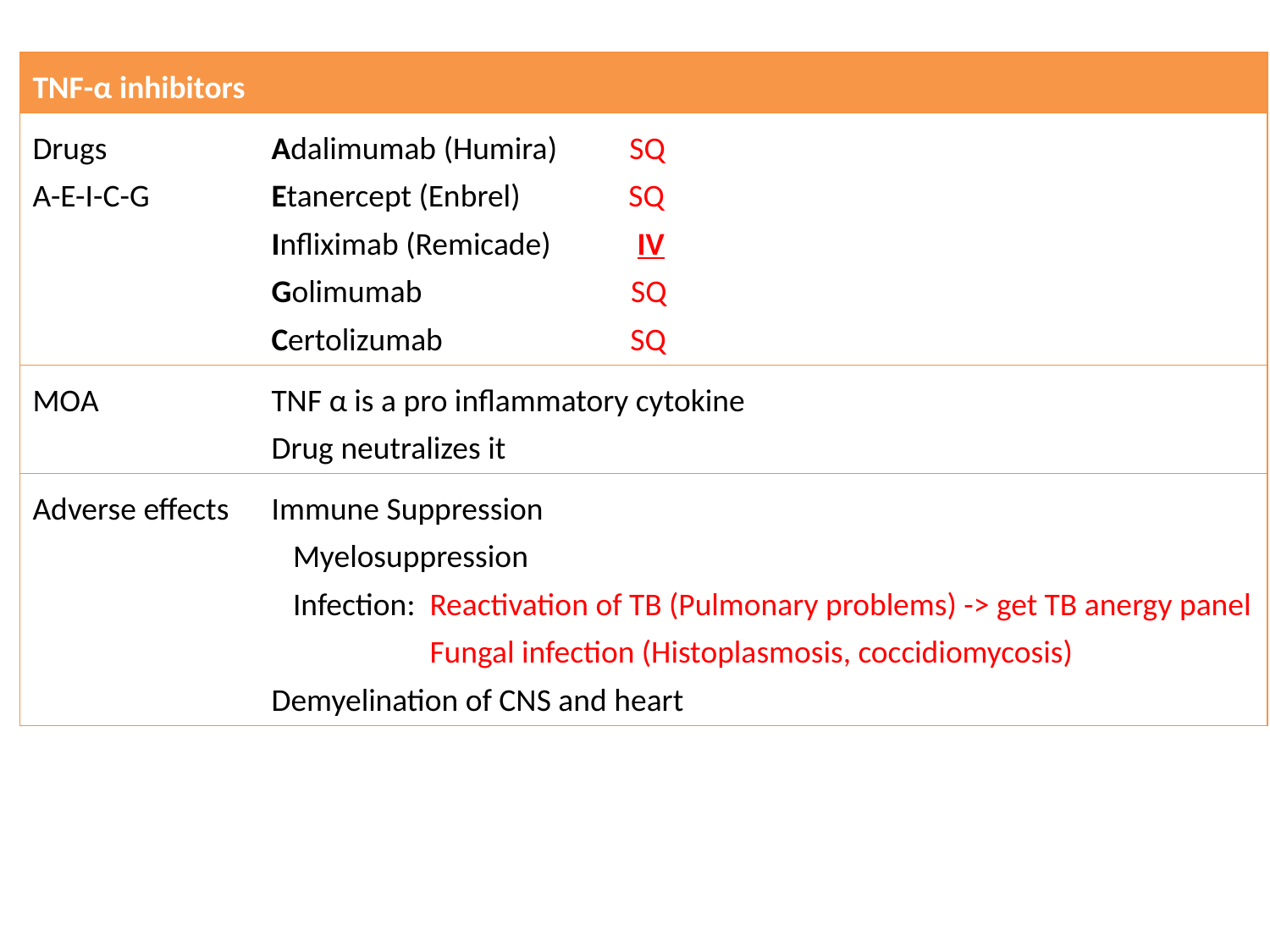

| TNF-α inhibitors |  |
| --- | --- |
| Drugs A-E-I-C-G | Adalimumab (Humira) SQ Etanercept (Enbrel) SQ Infliximab (Remicade) IV Golimumab SQ Certolizumab SQ |
| MOA | TNF α is a pro inflammatory cytokine Drug neutralizes it |
| Adverse effects | Immune Suppression Myelosuppression Infection: Reactivation of TB (Pulmonary problems) -> get TB anergy panel Fungal infection (Histoplasmosis, coccidiomycosis) Demyelination of CNS and heart |